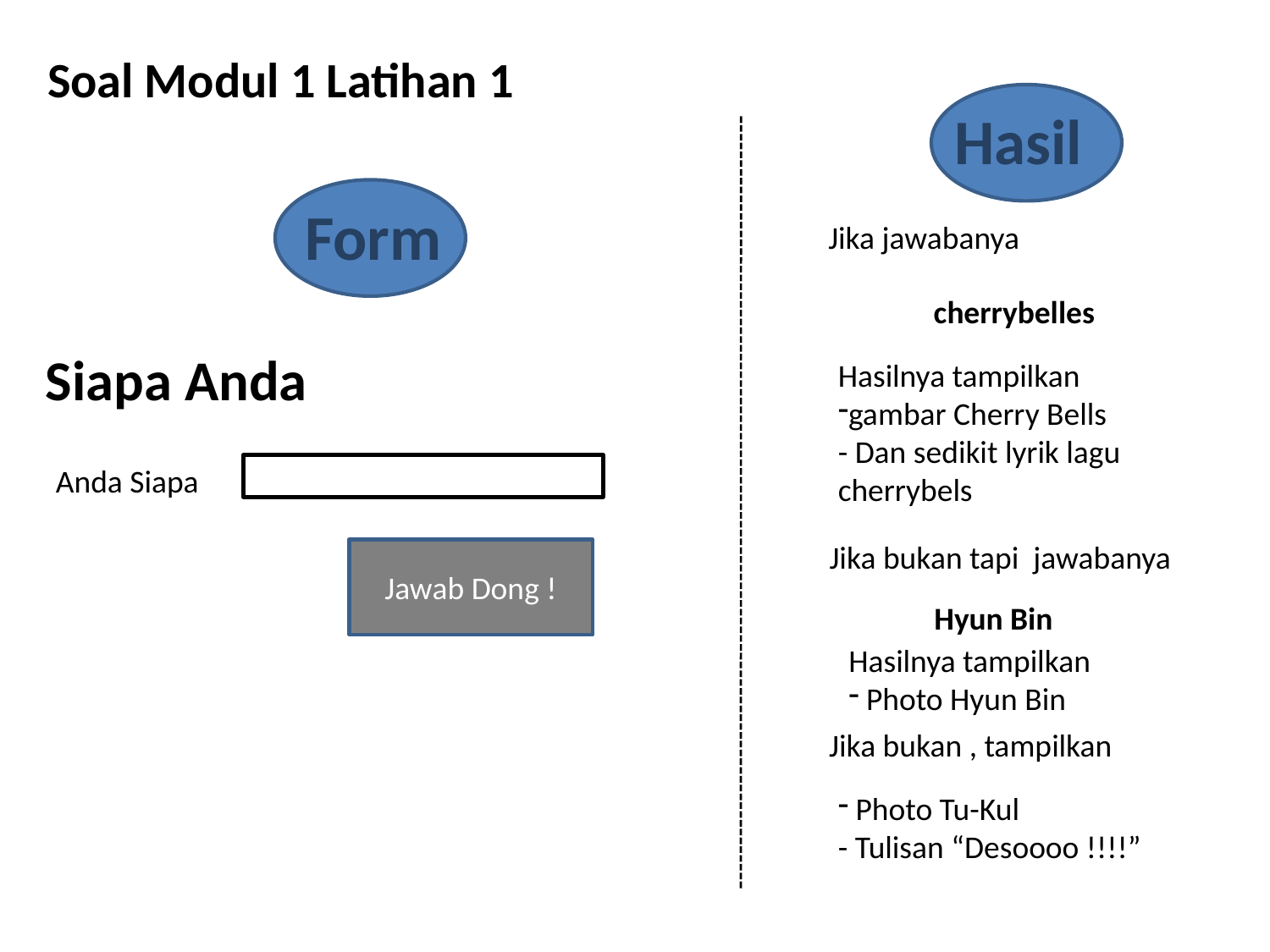

Soal Modul 1 Latihan 1

Hasil

Form
Jika jawabanya
cherrybelles
Siapa Anda
Hasilnya tampilkan
gambar Cherry Bells
- Dan sedikit lyrik lagu cherrybels
Anda Siapa

Jika bukan tapi  jawabanya
Jawab Dong !
Hyun Bin
Hasilnya tampilkan
 Photo Hyun Bin
Jika bukan , tampilkan
 Photo Tu-Kul
- Tulisan “Desoooo !!!!”